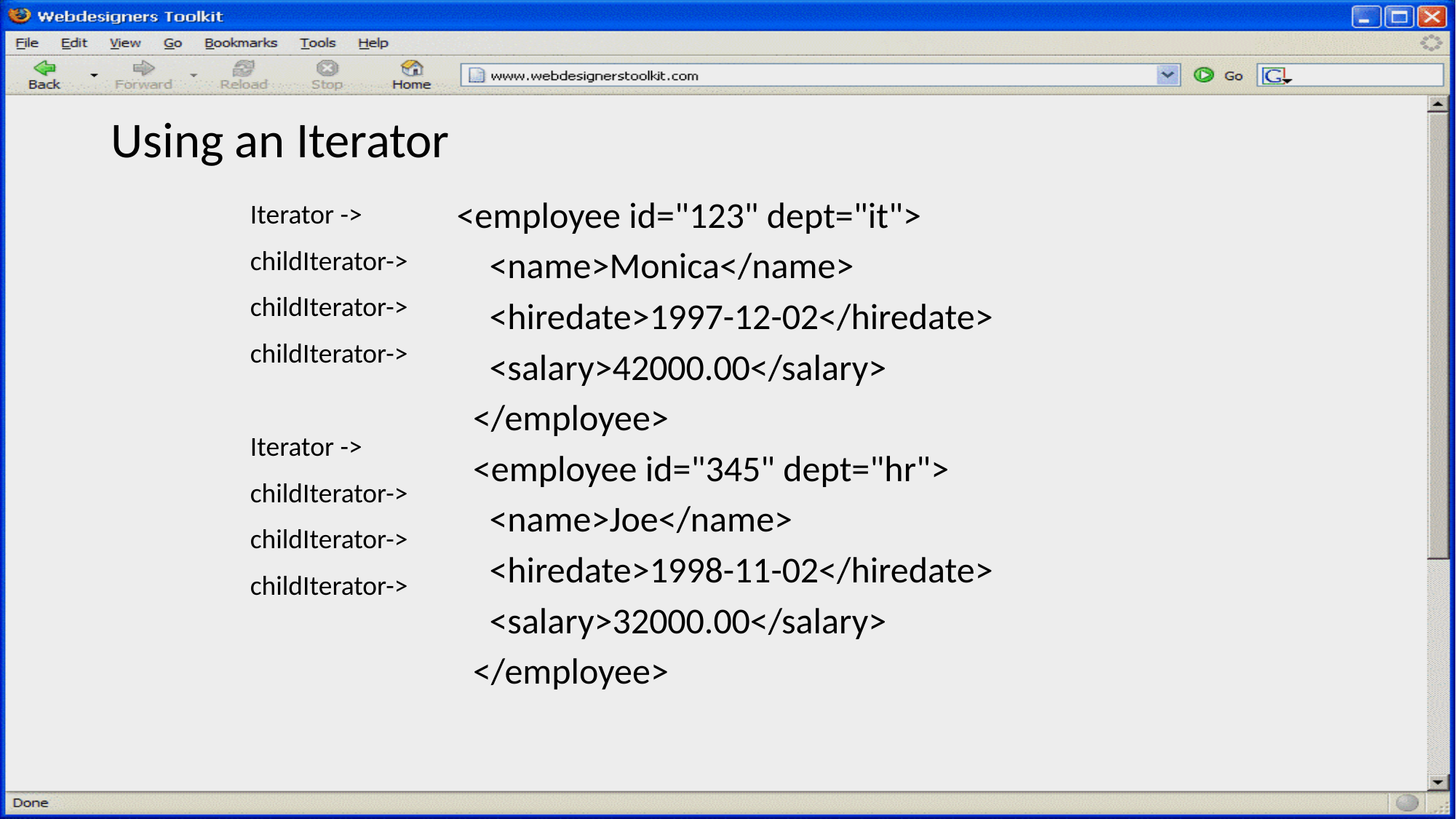

# Using an Iterator
Iterator ->
childIterator->
childIterator->
childIterator->

Iterator ->
childIterator->
childIterator->
childIterator->

<employee id="123" dept="it">
    <name>Monica</name>
    <hiredate>1997-12-02</hiredate>
    <salary>42000.00</salary>
  </employee>
  <employee id="345" dept="hr">
    <name>Joe</name>
    <hiredate>1998-11-02</hiredate>
    <salary>32000.00</salary>
  </employee>